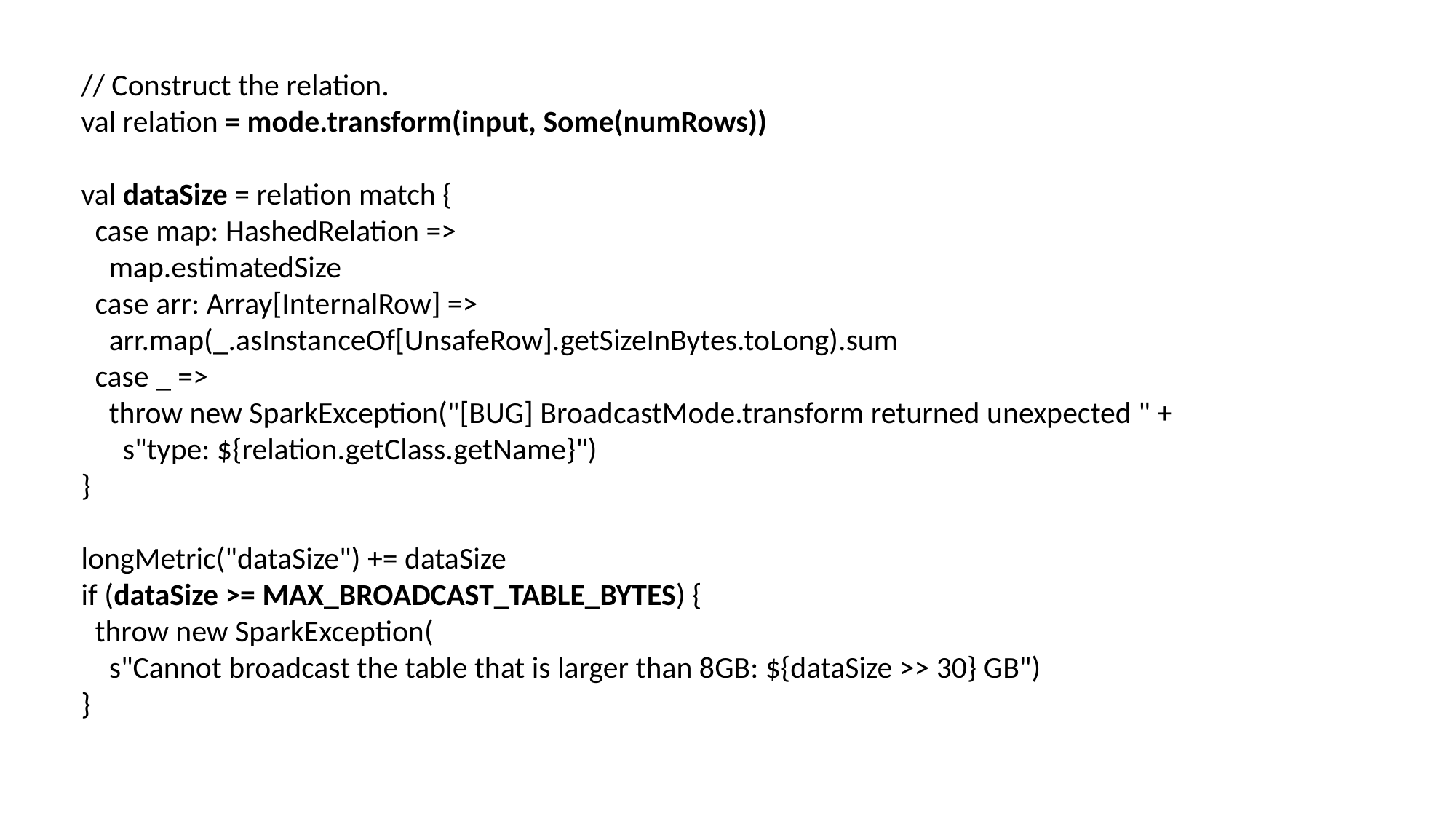

// Construct the relation.
            val relation = mode.transform(input, Some(numRows))

            val dataSize = relation match {
              case map: HashedRelation =>
                map.estimatedSize
              case arr: Array[InternalRow] =>
                arr.map(_.asInstanceOf[UnsafeRow].getSizeInBytes.toLong).sum
              case _ =>
                throw new SparkException("[BUG] BroadcastMode.transform returned unexpected " +
                  s"type: ${relation.getClass.getName}")
            }

            longMetric("dataSize") += dataSize
            if (dataSize >= MAX_BROADCAST_TABLE_BYTES) {
              throw new SparkException(
                s"Cannot broadcast the table that is larger than 8GB: ${dataSize >> 30} GB")
            }